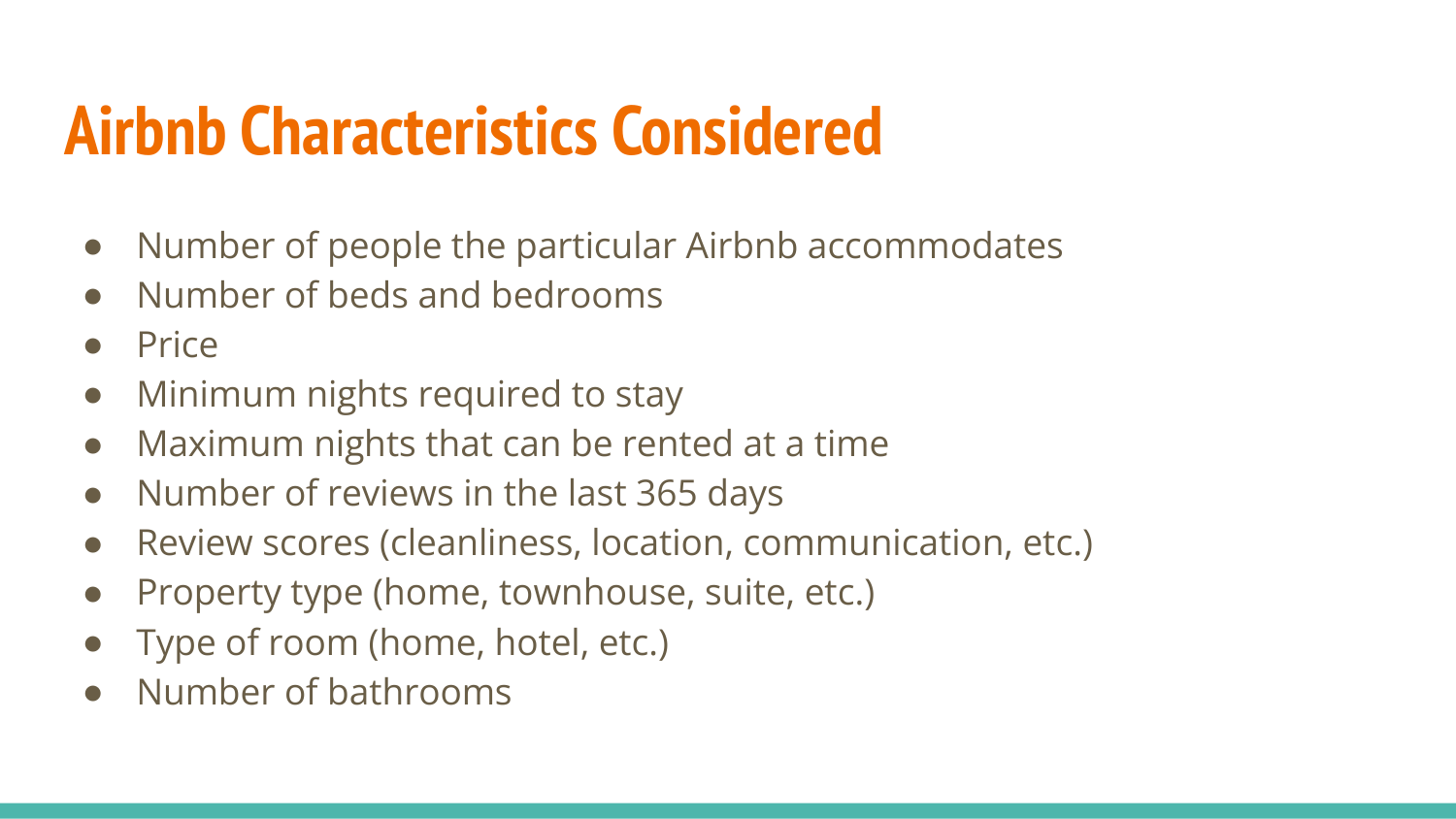

# Airbnb Characteristics Considered
Number of people the particular Airbnb accommodates
Number of beds and bedrooms
Price
Minimum nights required to stay
Maximum nights that can be rented at a time
Number of reviews in the last 365 days
Review scores (cleanliness, location, communication, etc.)
Property type (home, townhouse, suite, etc.)
Type of room (home, hotel, etc.)
Number of bathrooms